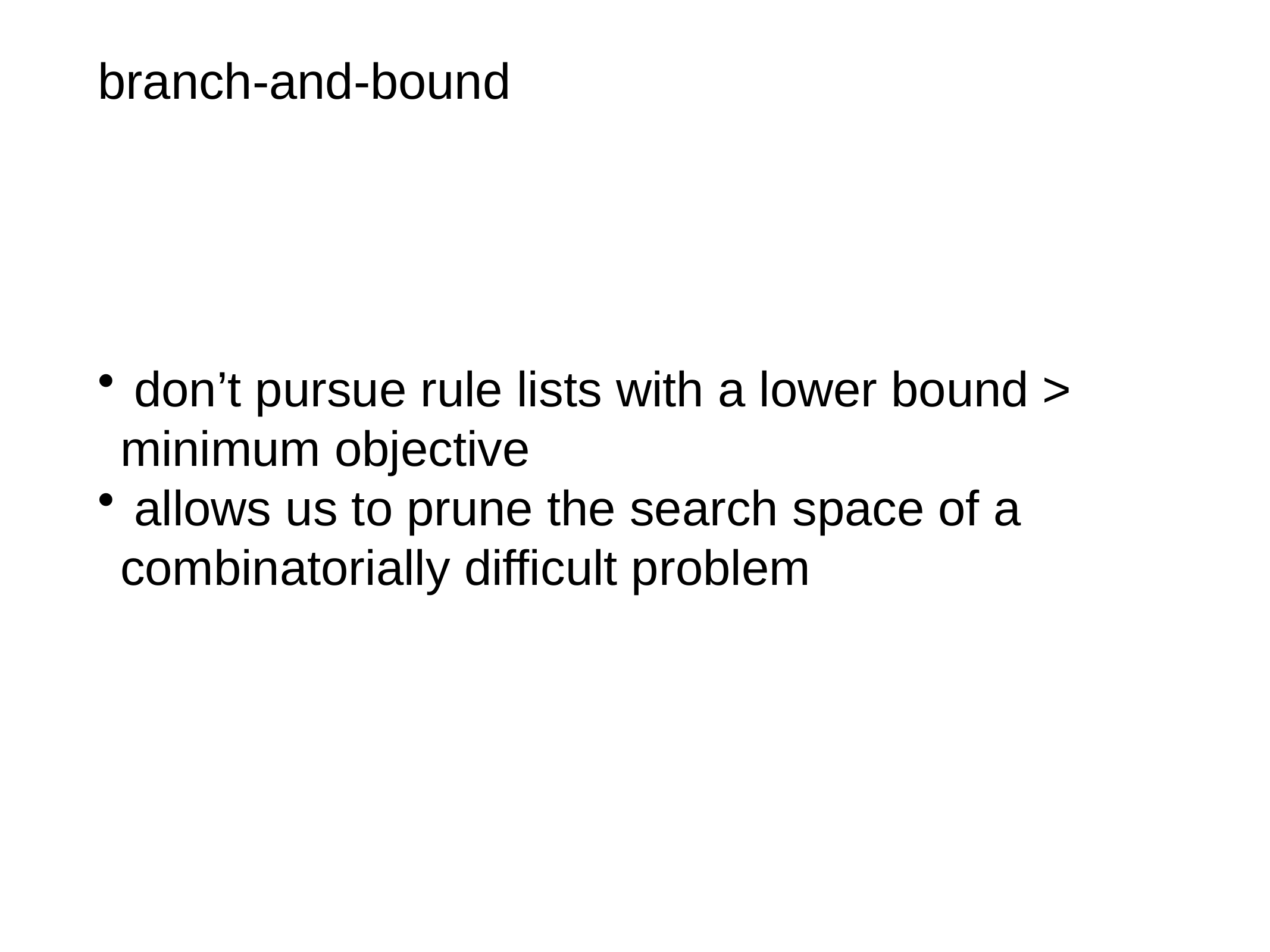

# branch-and-bound
 don’t pursue rule lists with a lower bound > minimum objective
 allows us to prune the search space of a combinatorially difficult problem